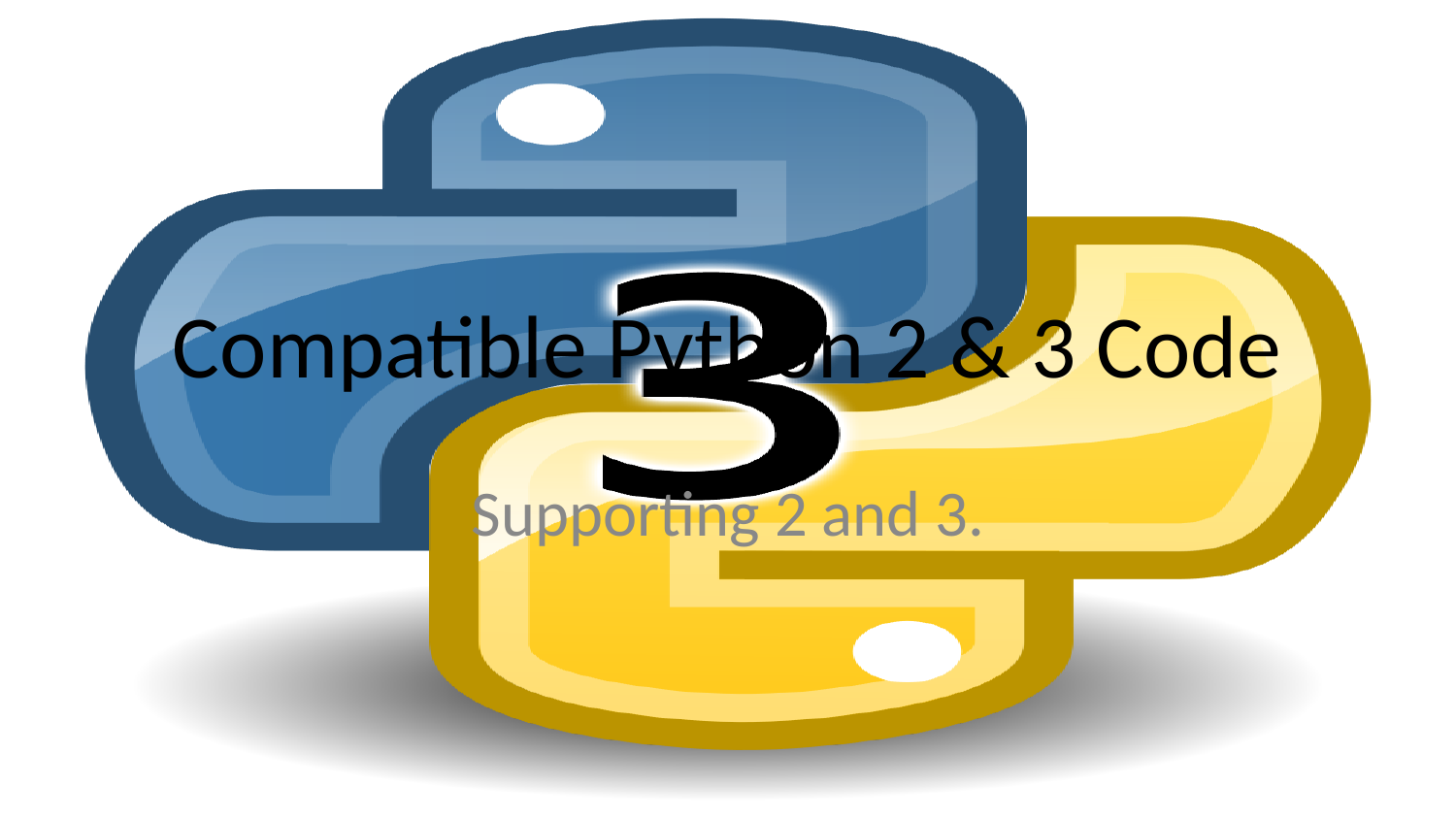

# Compatible Python 2 & 3 Code
Supporting 2 and 3.